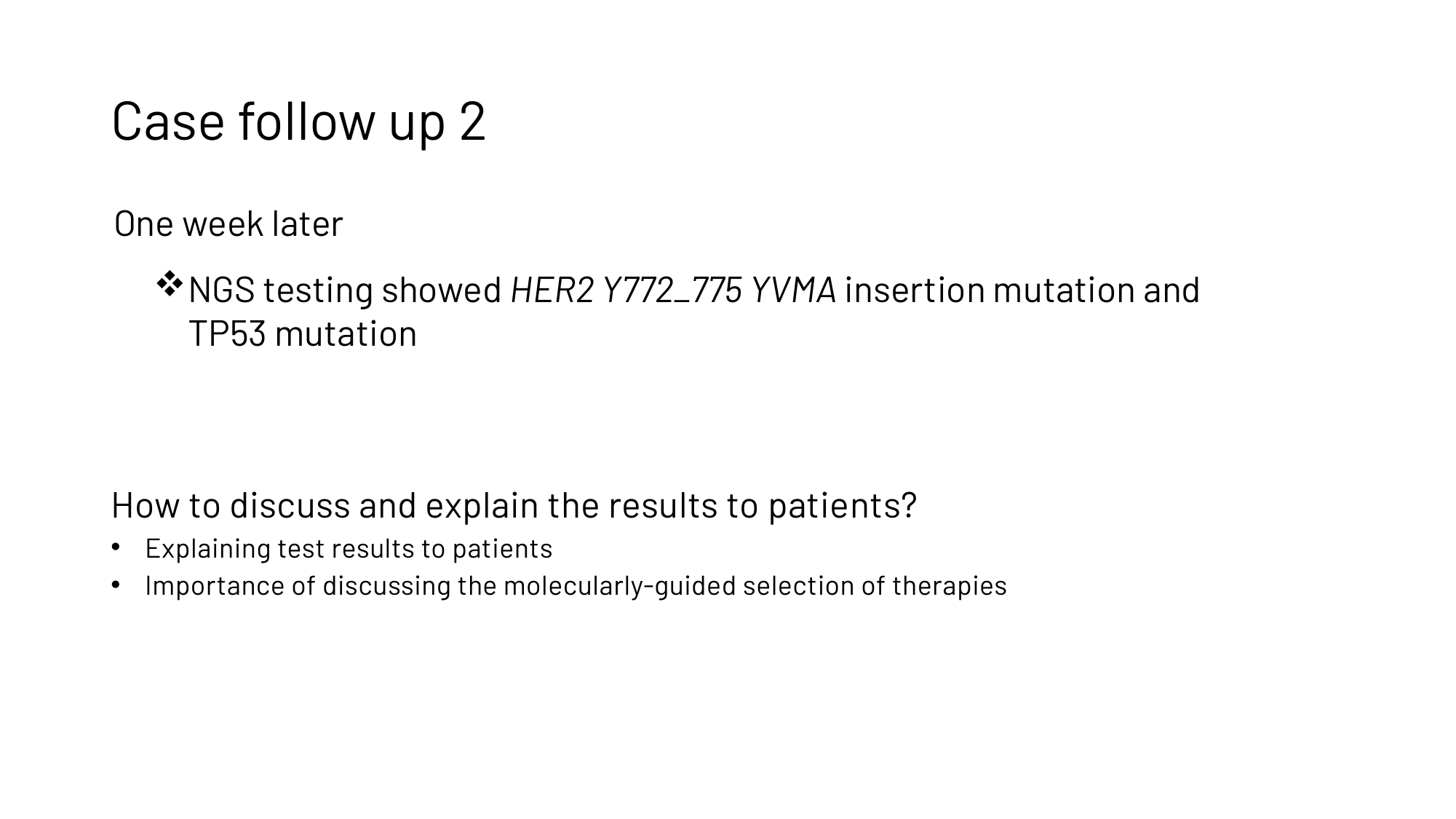

# Case follow up 2
One week later
NGS testing showed HER2 Y772_775 YVMA insertion mutation and TP53 mutation
How to discuss and explain the results to patients?
Explaining test results to patients
Importance of discussing the molecularly-guided selection of therapies